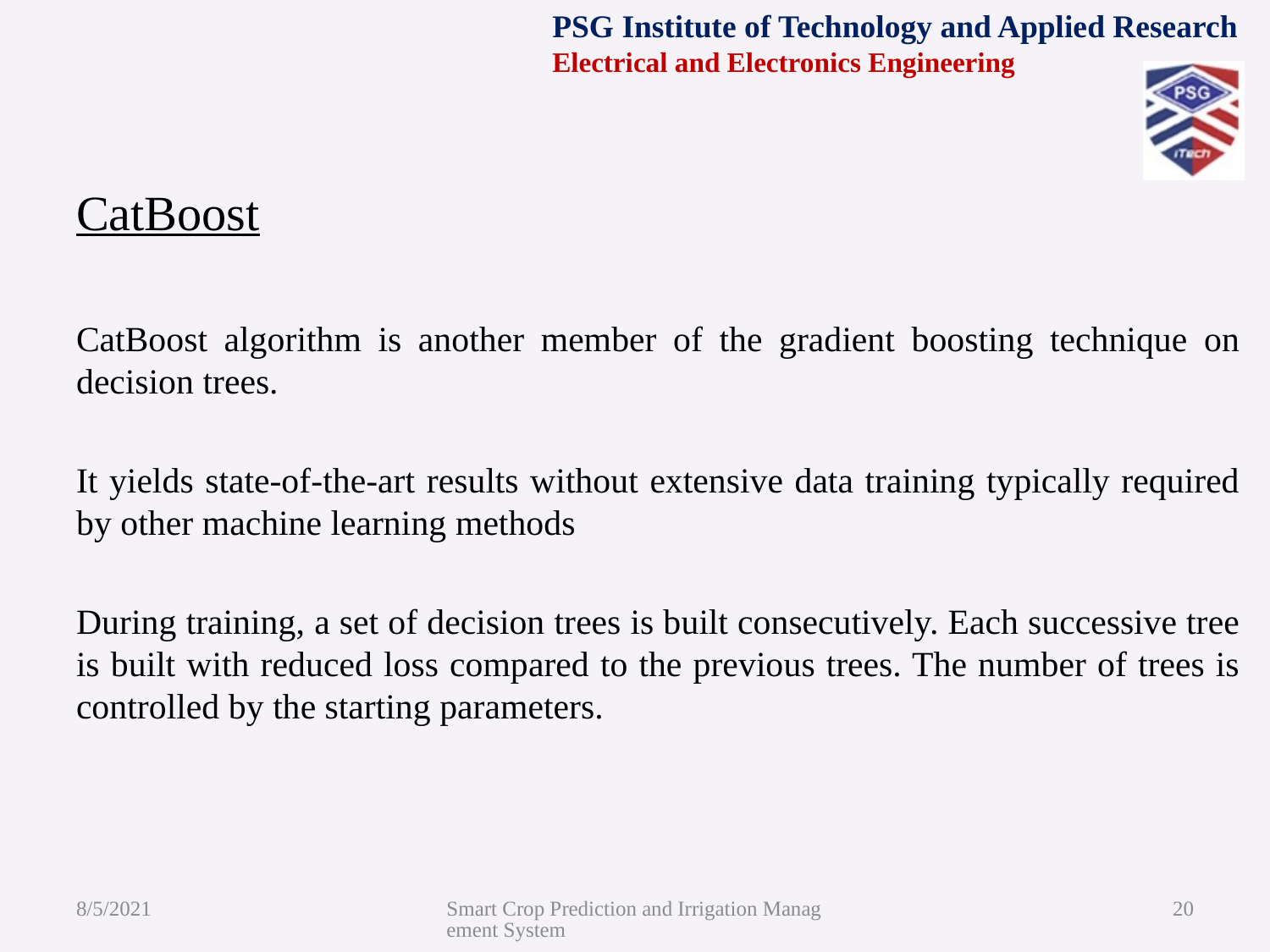

CatBoost

CatBoost algorithm is another member of the gradient boosting technique on decision trees.

It yields state-of-the-art results without extensive data training typically required by other machine learning methods

During training, a set of decision trees is built consecutively. Each successive tree is built with reduced loss compared to the previous trees. The number of trees is controlled by the starting parameters.
8/5/2021
Smart Crop Prediction and Irrigation Management System
20